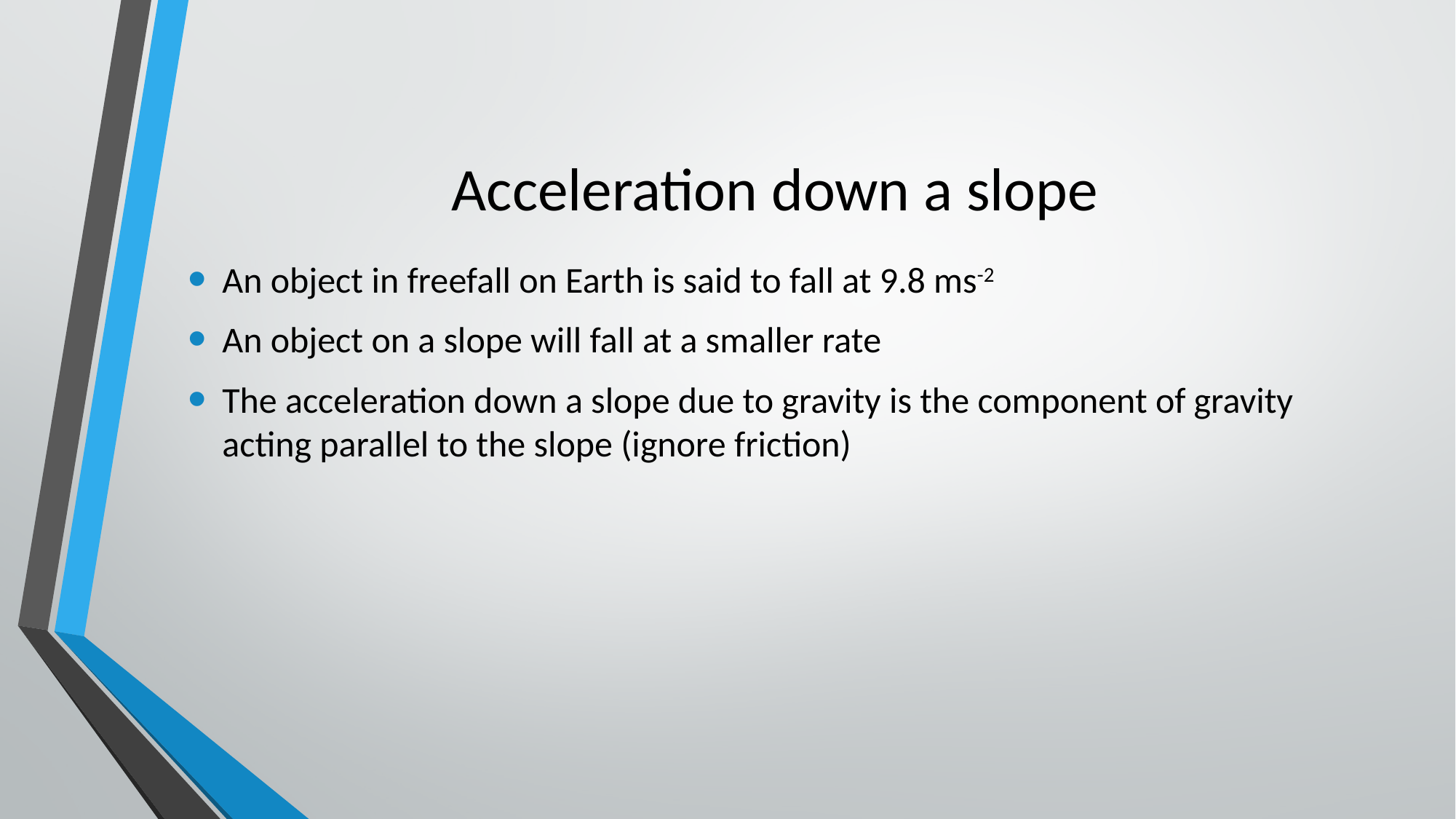

# Acceleration down a slope
An object in freefall on Earth is said to fall at 9.8 ms-2
An object on a slope will fall at a smaller rate
The acceleration down a slope due to gravity is the component of gravity acting parallel to the slope (ignore friction)